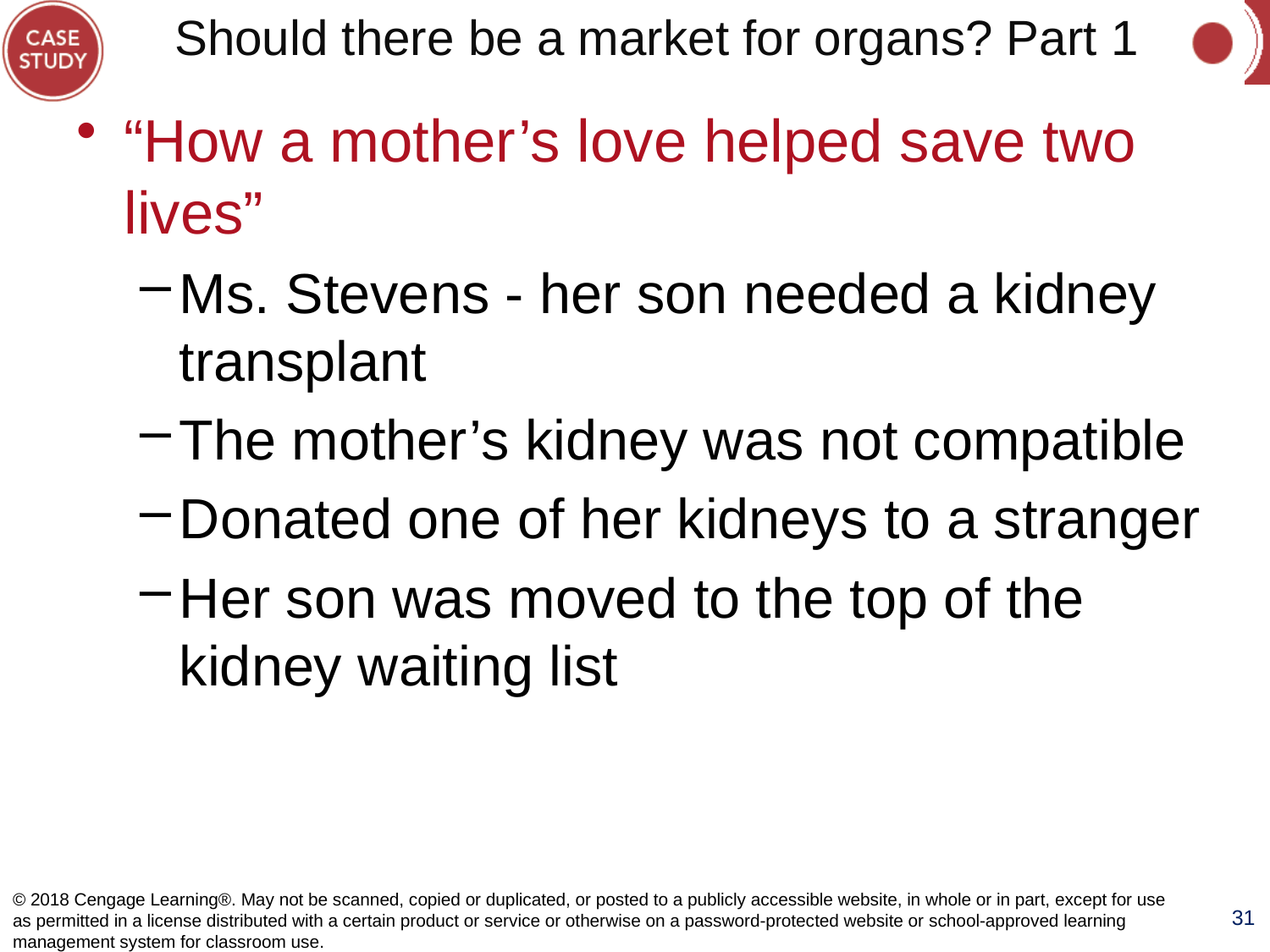

# Should there be a market for organs? Part 1
“How a mother’s love helped save two lives”
Ms. Stevens - her son needed a kidney transplant
The mother’s kidney was not compatible
Donated one of her kidneys to a stranger
Her son was moved to the top of the kidney waiting list
© 2018 Cengage Learning®. May not be scanned, copied or duplicated, or posted to a publicly accessible website, in whole or in part, except for use as permitted in a license distributed with a certain product or service or otherwise on a password-protected website or school-approved learning management system for classroom use.
31